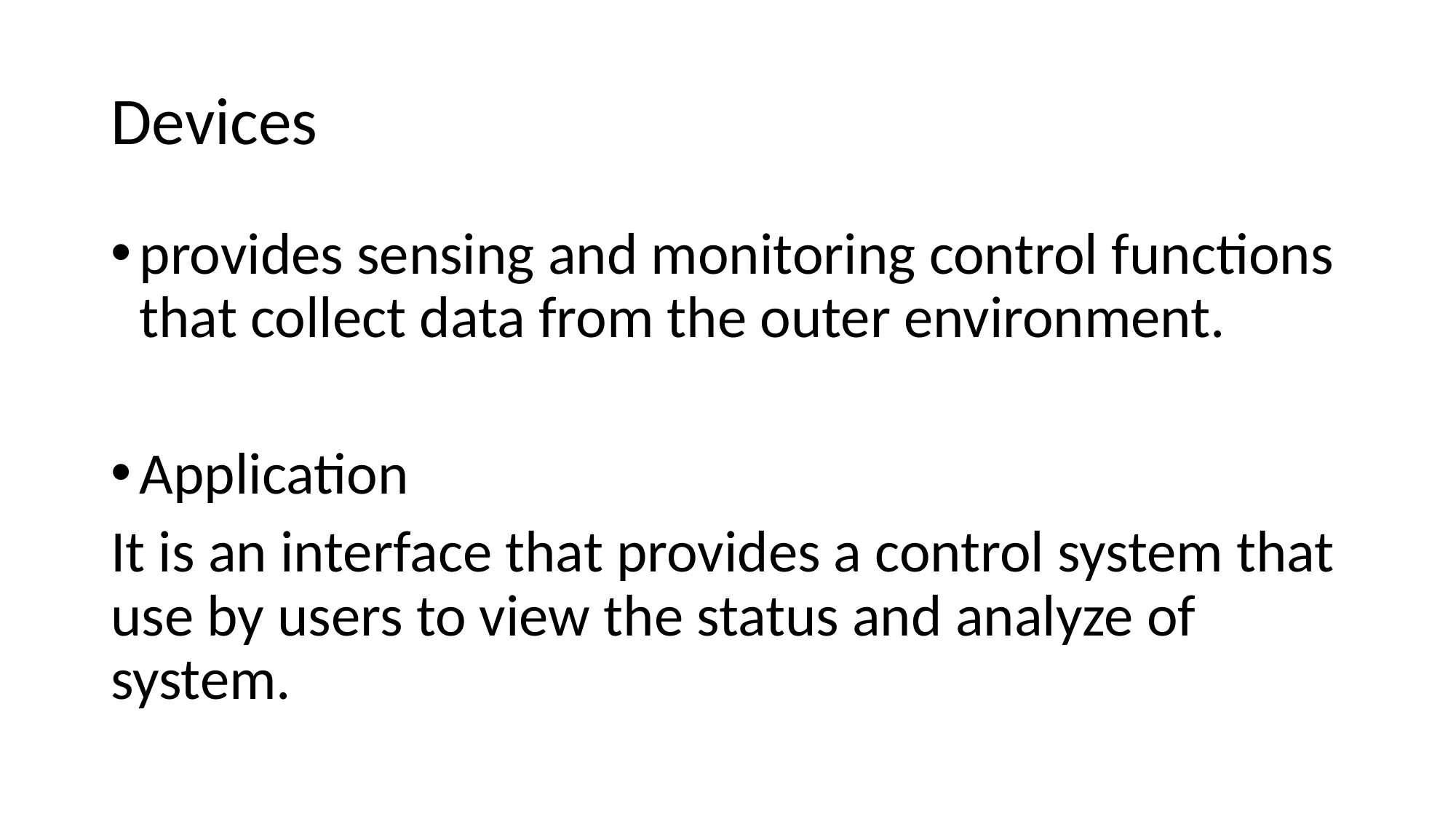

# Devices
provides sensing and monitoring control functions that collect data from the outer environment.

Application
It is an interface that provides a control system that use by users to view the status and analyze of system.